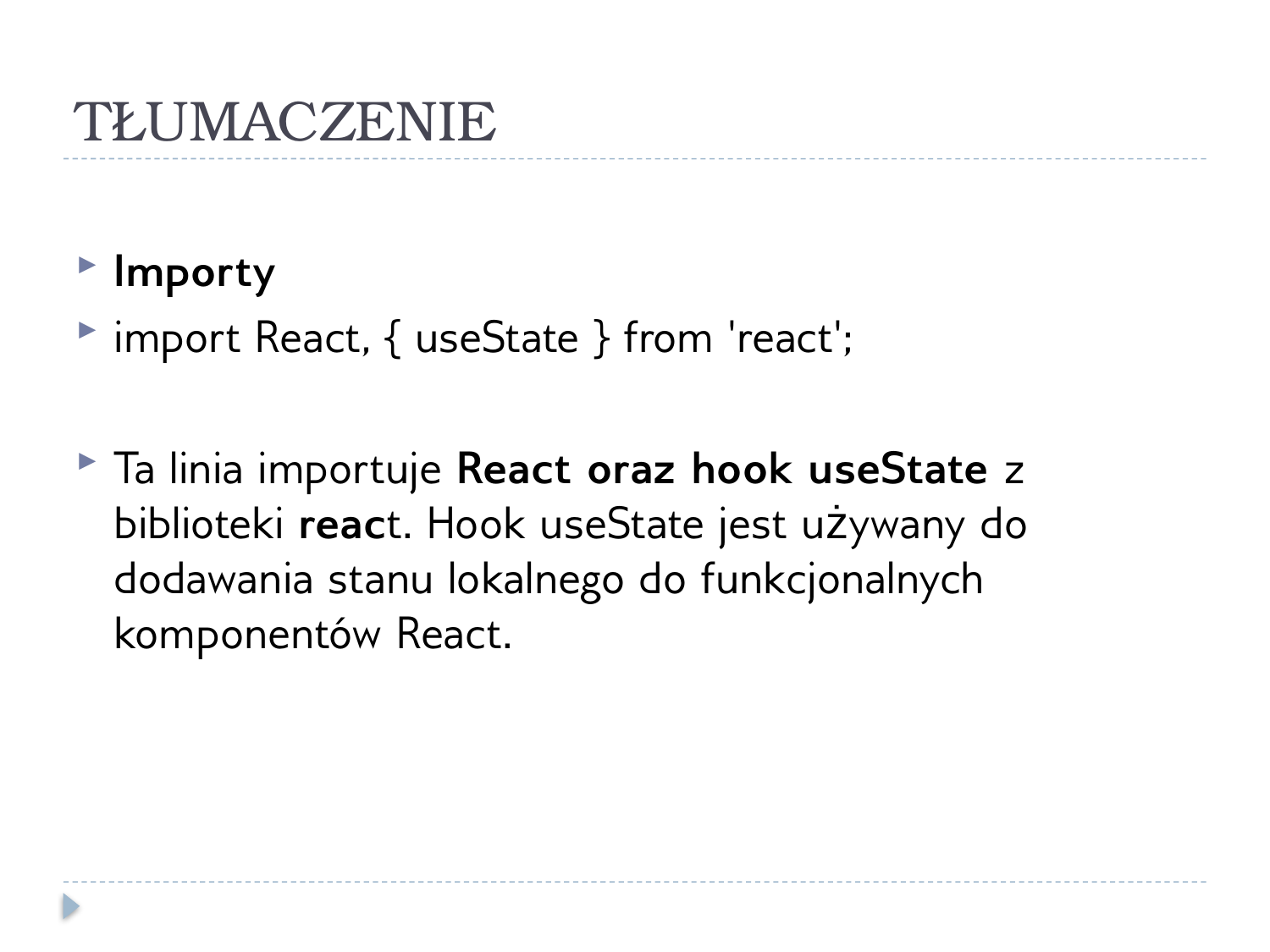

# TŁUMACZENIE

Importy
import React, { useState } from 'react';

Ta linia importuje React oraz hook useState z biblioteki react. Hook useState jest używany do dodawania stanu lokalnego do funkcjonalnych komponentów React.